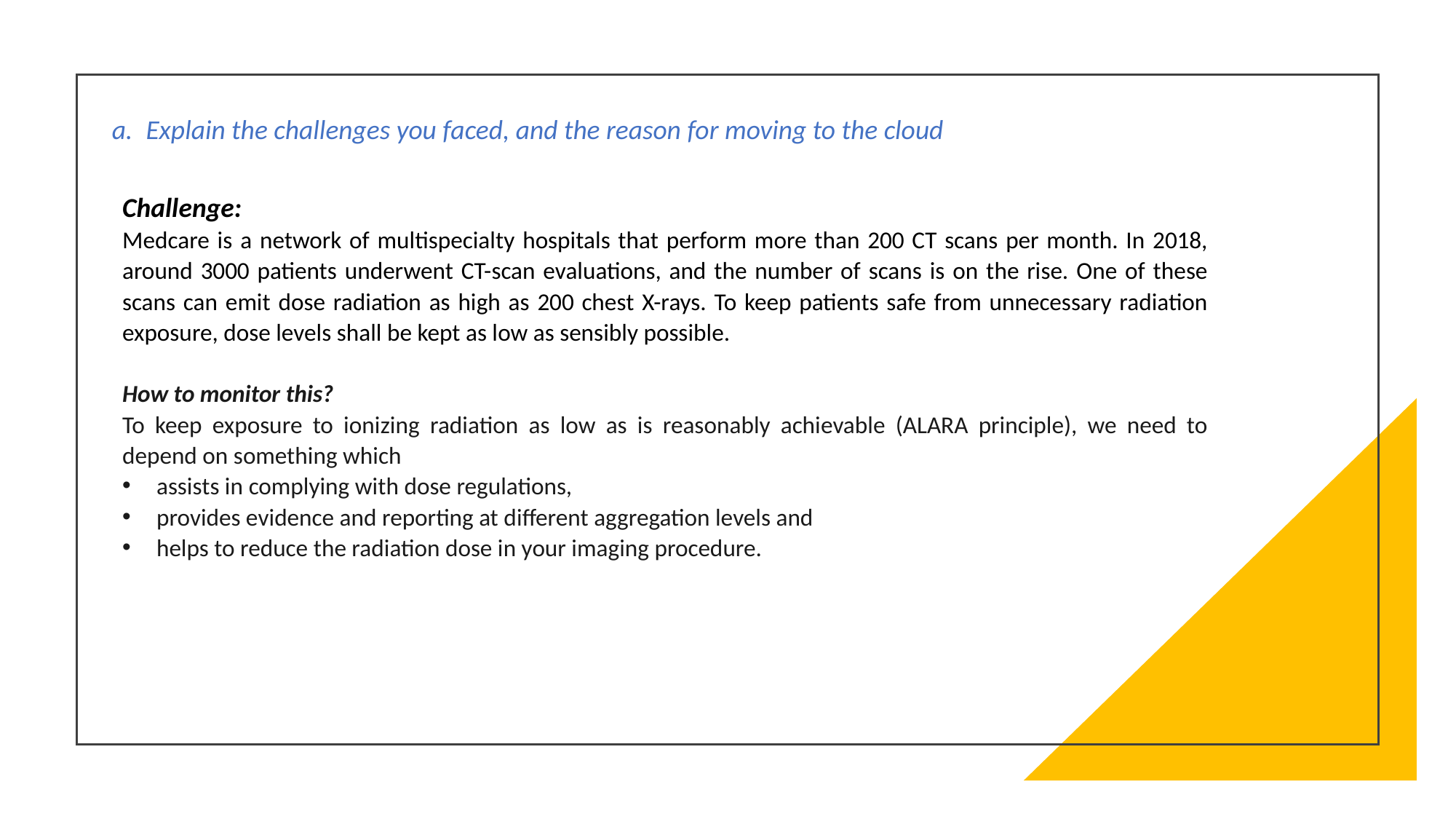

Explain the challenges you faced, and the reason for moving to the cloud
Challenge:
Medcare is a network of multispecialty hospitals that perform more than 200 CT scans per month. In 2018, around 3000 patients underwent CT-scan evaluations, and the number of scans is on the rise. One of these scans can emit dose radiation as high as 200 chest X-rays. To keep patients safe from unnecessary radiation exposure, dose levels shall be kept as low as sensibly possible.

How to monitor this?
To keep exposure to ionizing radiation as low as is reasonably achievable (ALARA principle), we need to depend on something which
assists in complying with dose regulations,
provides evidence and reporting at different aggregation levels and
helps to reduce the radiation dose in your imaging procedure.